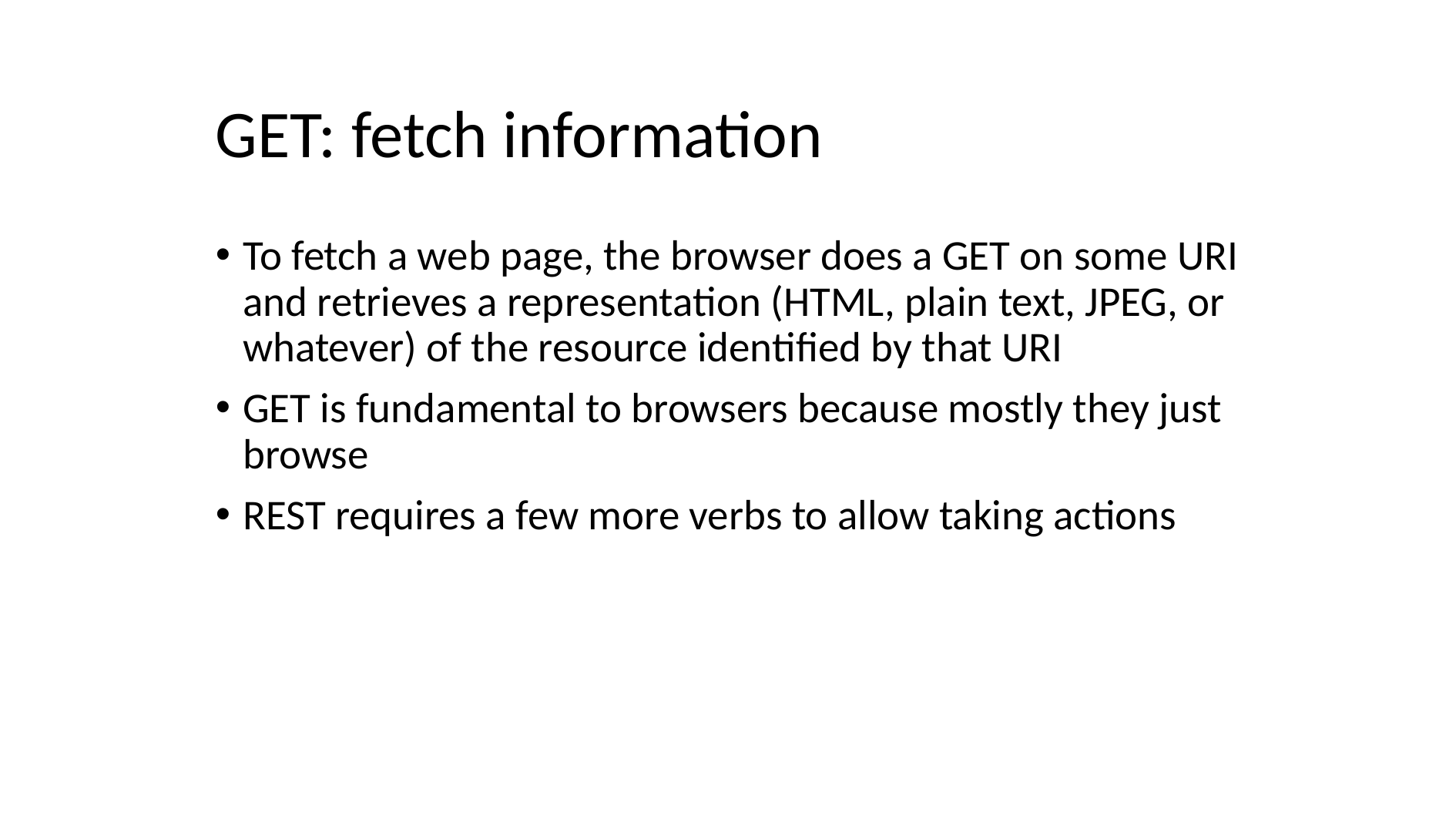

# GET: fetch information
To fetch a web page, the browser does a GET on some URI and retrieves a representation (HTML, plain text, JPEG, or whatever) of the resource identified by that URI
GET is fundamental to browsers because mostly they just browse
REST requires a few more verbs to allow taking actions